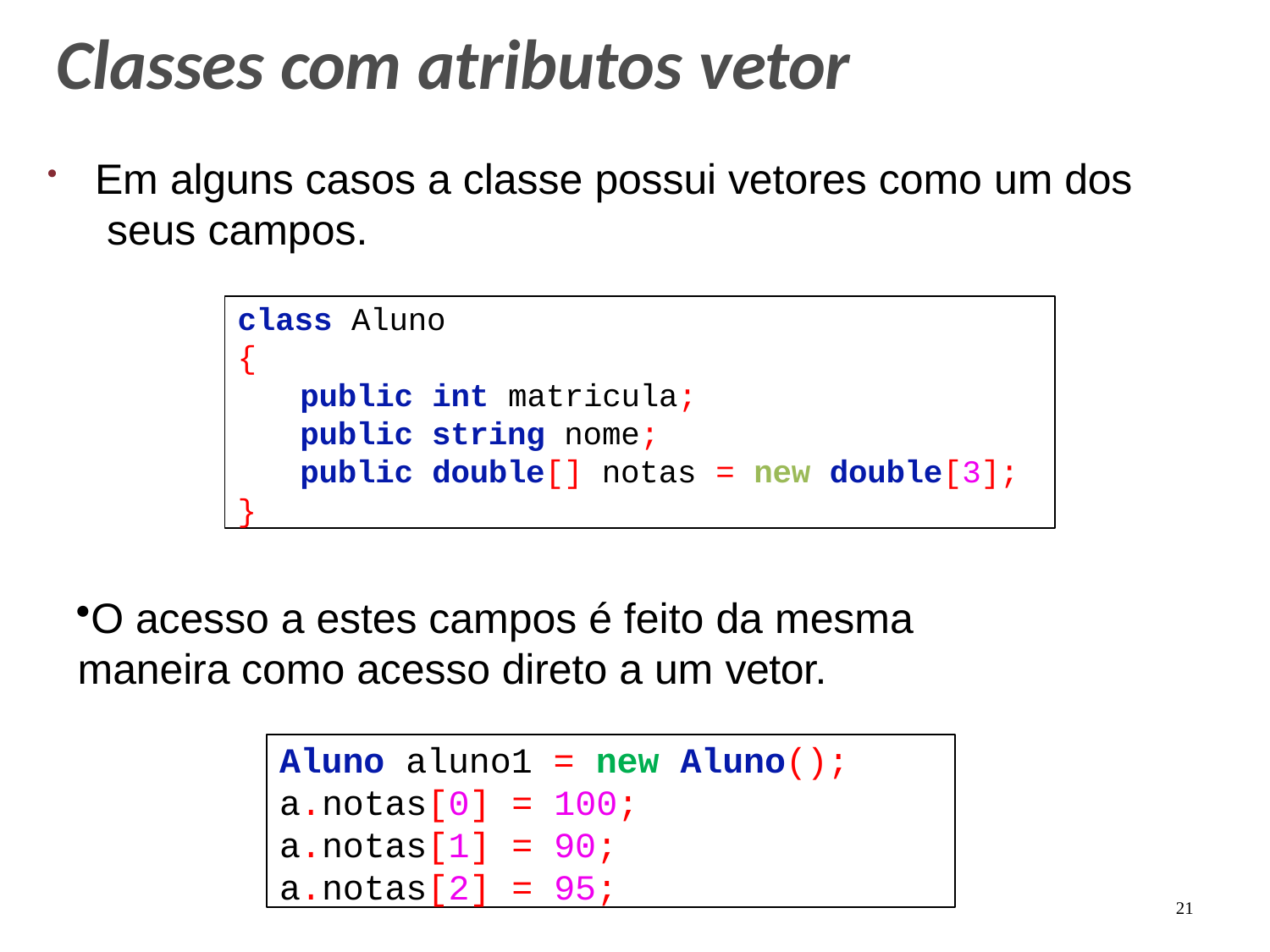

# Classes com atributos vetor
Em alguns casos a classe possui vetores como um dos  seus campos.
class Aluno
{
public int matricula;
public string nome;
public double[] notas = new double[3];
}
O acesso a estes campos é feito da mesma  maneira como acesso direto a um vetor.
Aluno aluno1 = new Aluno();
a.notas[0] = 100;
a.notas[1] = 90;
a.notas[2] = 95;
21